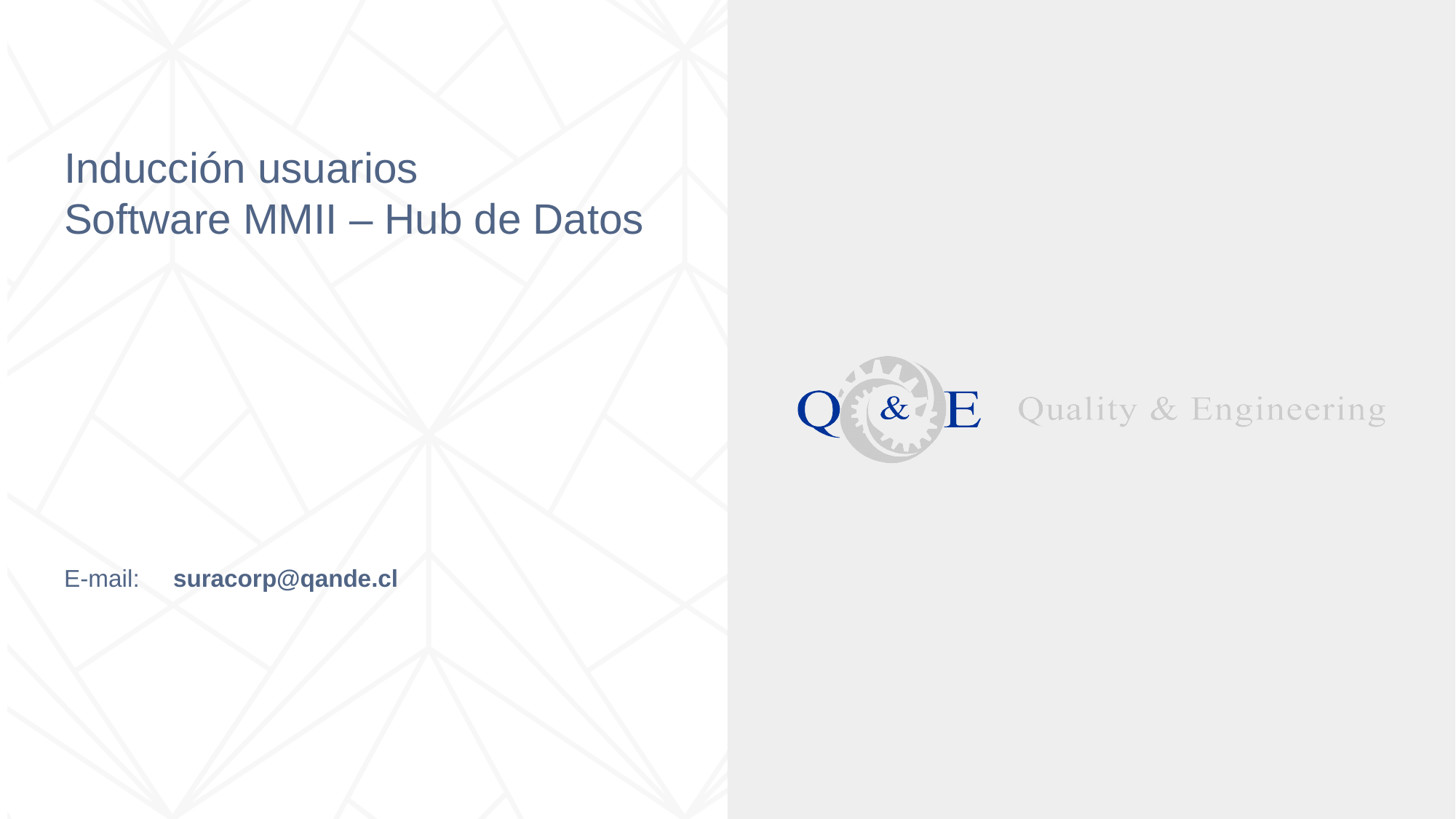

# Inducción usuarios Software MMII – Hub de Datos
E-mail:	suracorp@qande.cl